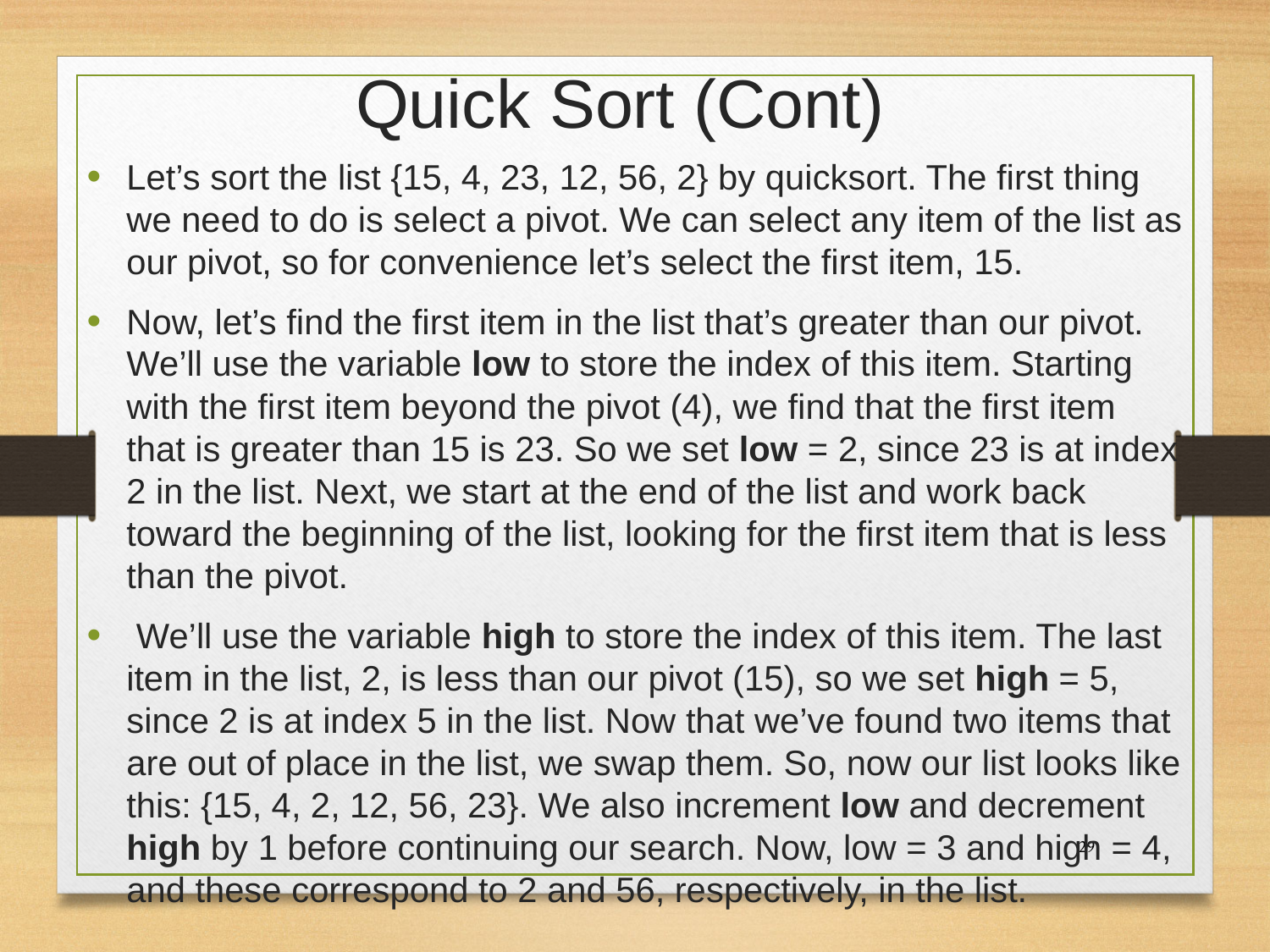

# Quick Sort (Cont)
Let’s sort the list {15, 4, 23, 12, 56, 2} by quicksort. The ﬁrst thing we need to do is select a pivot. We can select any item of the list as our pivot, so for convenience let’s select the ﬁrst item, 15.
Now, let’s ﬁnd the ﬁrst item in the list that’s greater than our pivot. We’ll use the variable low to store the index of this item. Starting with the ﬁrst item beyond the pivot (4), we ﬁnd that the ﬁrst item that is greater than 15 is 23. So we set low = 2, since 23 is at index 2 in the list. Next, we start at the end of the list and work back toward the beginning of the list, looking for the ﬁrst item that is less than the pivot.
 We’ll use the variable high to store the index of this item. The last item in the list, 2, is less than our pivot (15), so we set high = 5, since 2 is at index 5 in the list. Now that we’ve found two items that are out of place in the list, we swap them. So, now our list looks like this: {15, 4, 2, 12, 56, 23}. We also increment low and decrement high by 1 before continuing our search. Now, low = 3 and high = 4, and these correspond to 2 and 56, respectively, in the list.
29